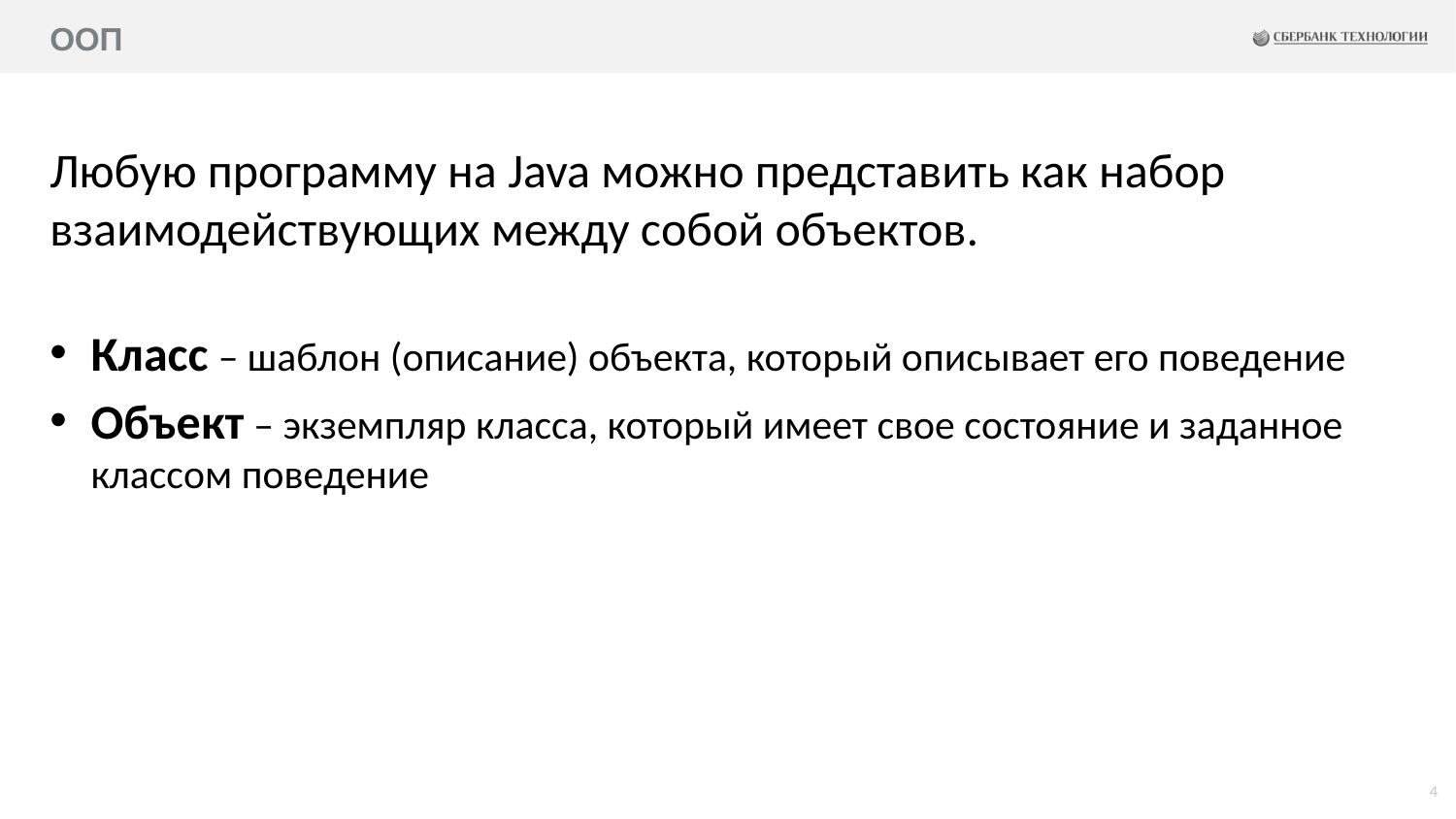

# ООП
Любую программу на Java можно представить как набор взаимодействующих между собой объектов.

Класс – шаблон (описание) объекта, который описывает его поведение
Объект – экземпляр класса, который имеет свое состояние и заданное классом поведение

4